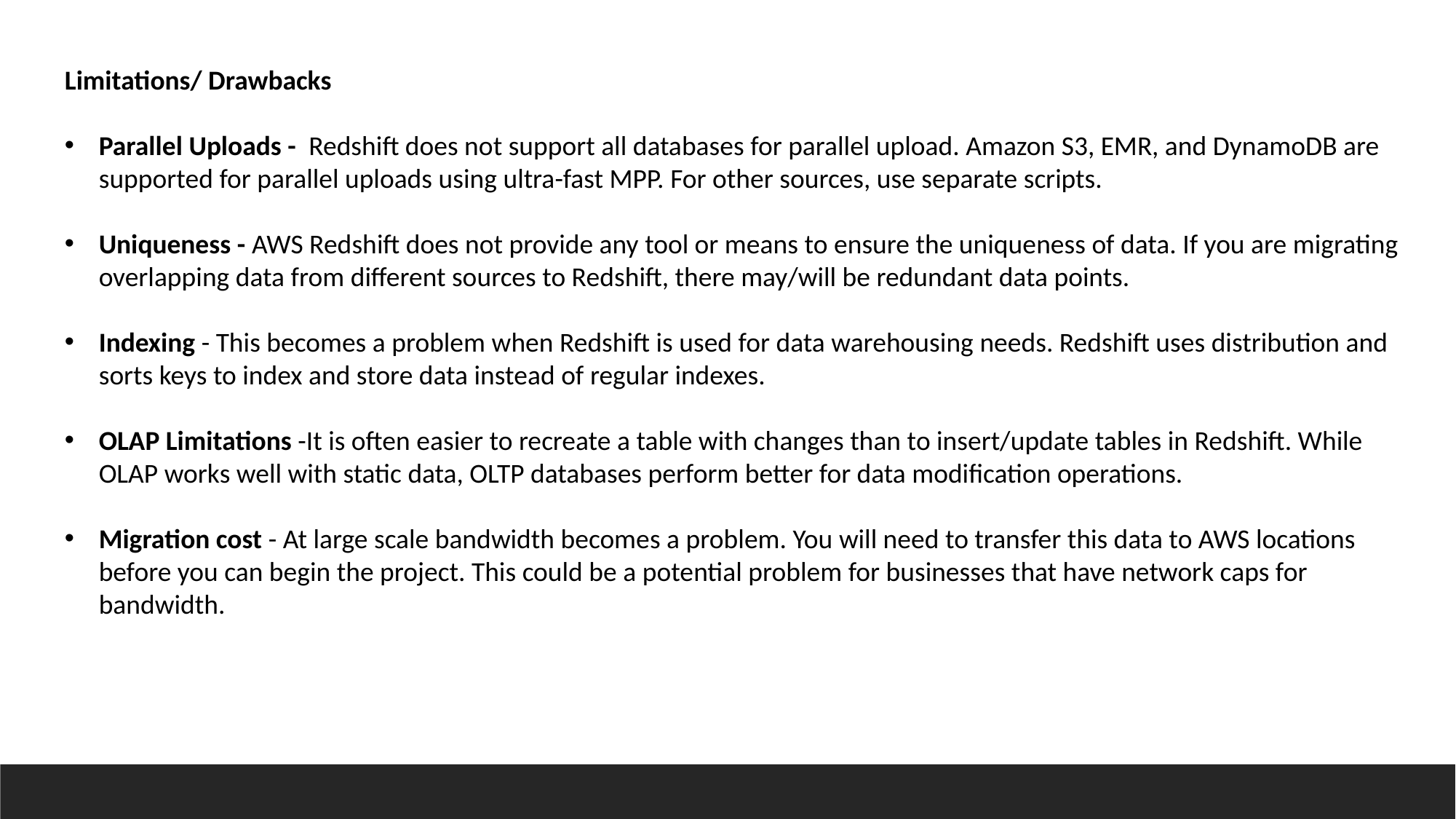

Limitations/ Drawbacks
Parallel Uploads -  Redshift does not support all databases for parallel upload. Amazon S3, EMR, and DynamoDB are supported for parallel uploads using ultra-fast MPP. For other sources, use separate scripts.

Uniqueness - AWS Redshift does not provide any tool or means to ensure the uniqueness of data. If you are migrating overlapping data from different sources to Redshift, there may/will be redundant data points.

Indexing - This becomes a problem when Redshift is used for data warehousing needs. Redshift uses distribution and sorts keys to index and store data instead of regular indexes.

OLAP Limitations -It is often easier to recreate a table with changes than to insert/update tables in Redshift. While OLAP works well with static data, OLTP databases perform better for data modification operations.

Migration cost - At large scale bandwidth becomes a problem. You will need to transfer this data to AWS locations before you can begin the project. This could be a potential problem for businesses that have network caps for bandwidth.